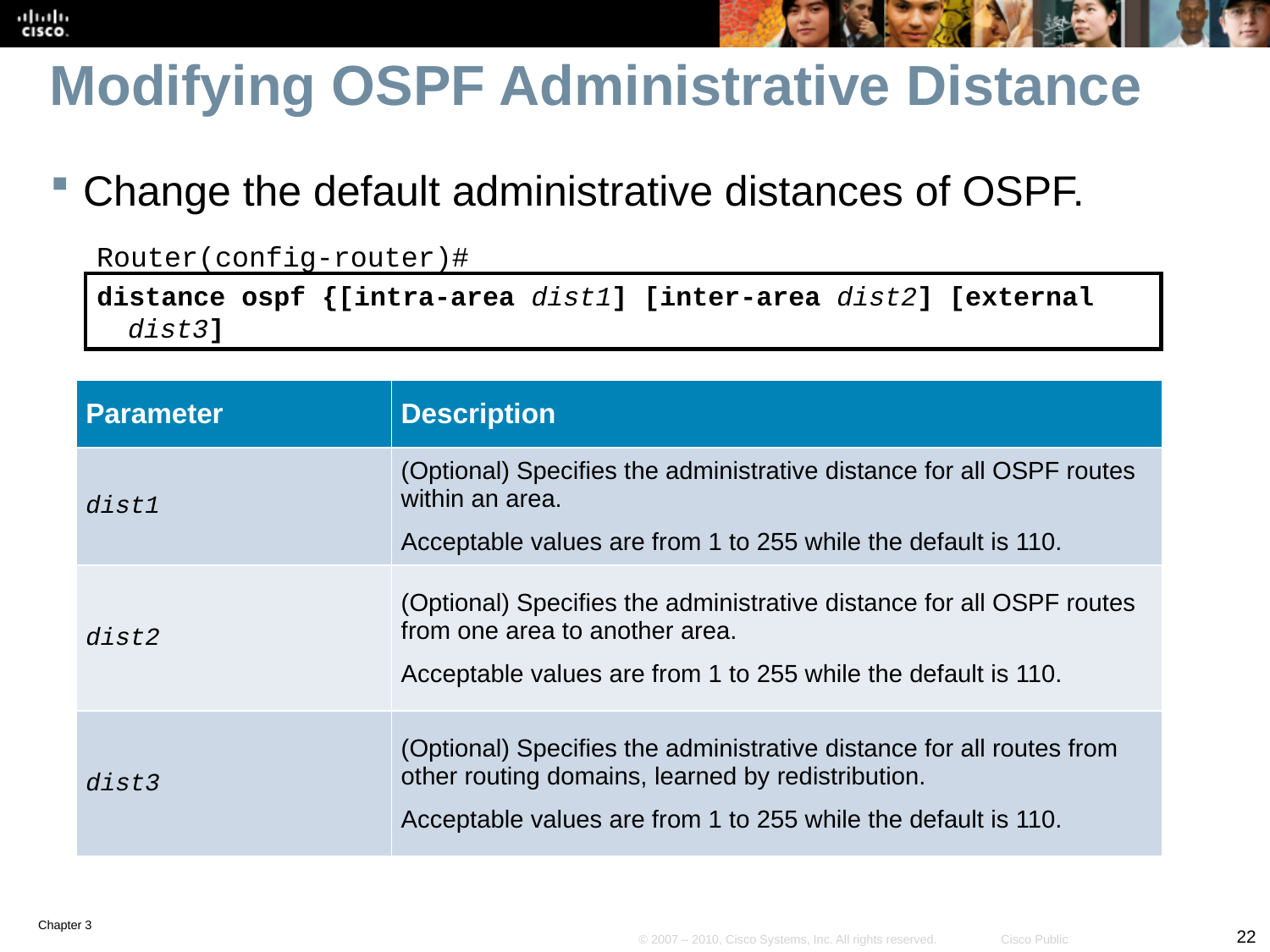

# Modifying OSPF Administrative Distance
Change the default administrative distances of OSPF.
Router(config-router)#
distance ospf {[intra-area dist1] [inter-area dist2] [external dist3]
| Parameter | Description |
| --- | --- |
| dist1 | (Optional) Specifies the administrative distance for all OSPF routes within an area. Acceptable values are from 1 to 255 while the default is 110. |
| dist2 | (Optional) Specifies the administrative distance for all OSPF routes from one area to another area. Acceptable values are from 1 to 255 while the default is 110. |
| dist3 | (Optional) Specifies the administrative distance for all routes from other routing domains, learned by redistribution. Acceptable values are from 1 to 255 while the default is 110. |